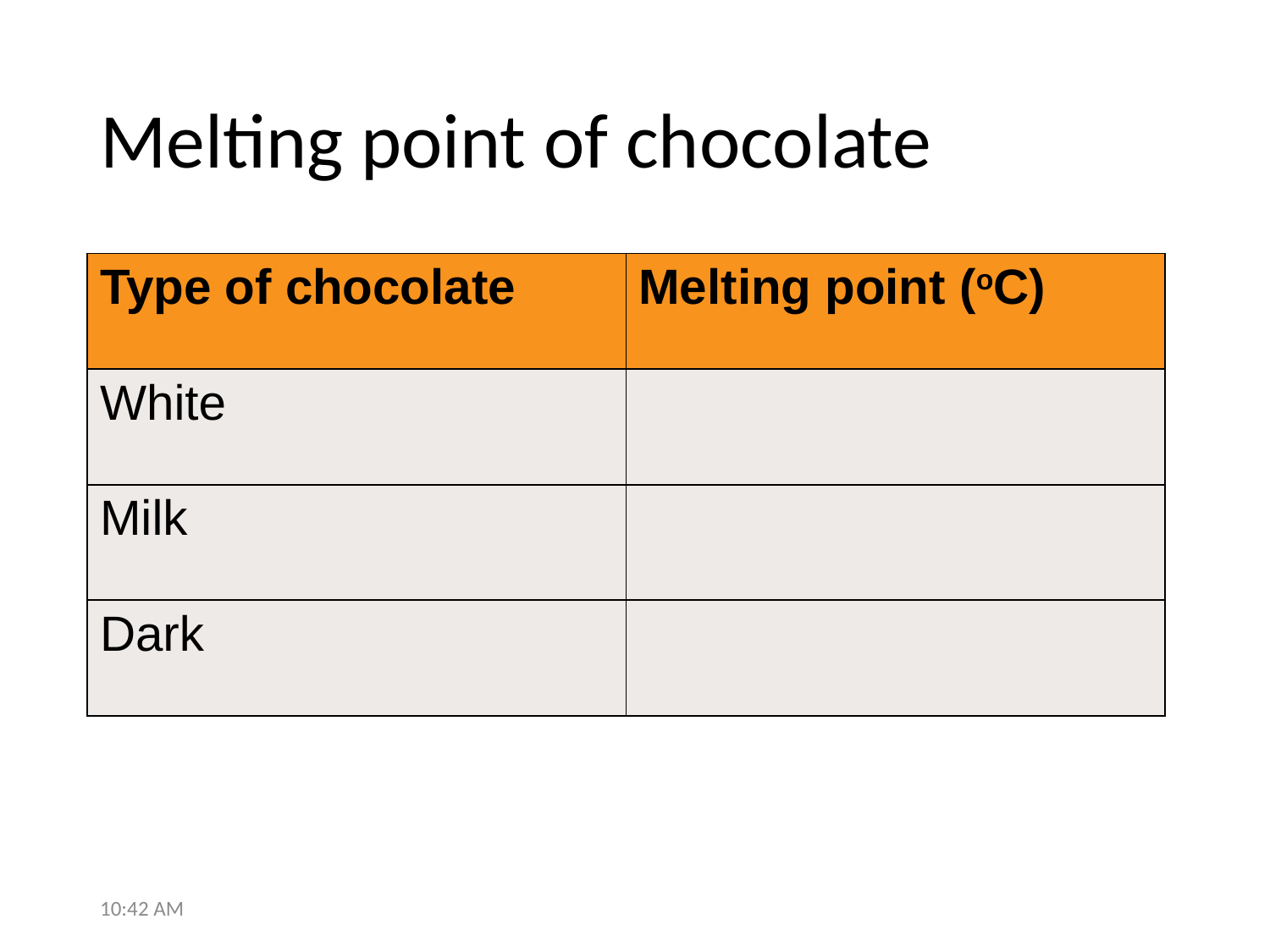

# Melting point of chocolate
| Type of chocolate | Melting point (oC) |
| --- | --- |
| White |  |
| Milk |  |
| Dark |  |
10:42 AM